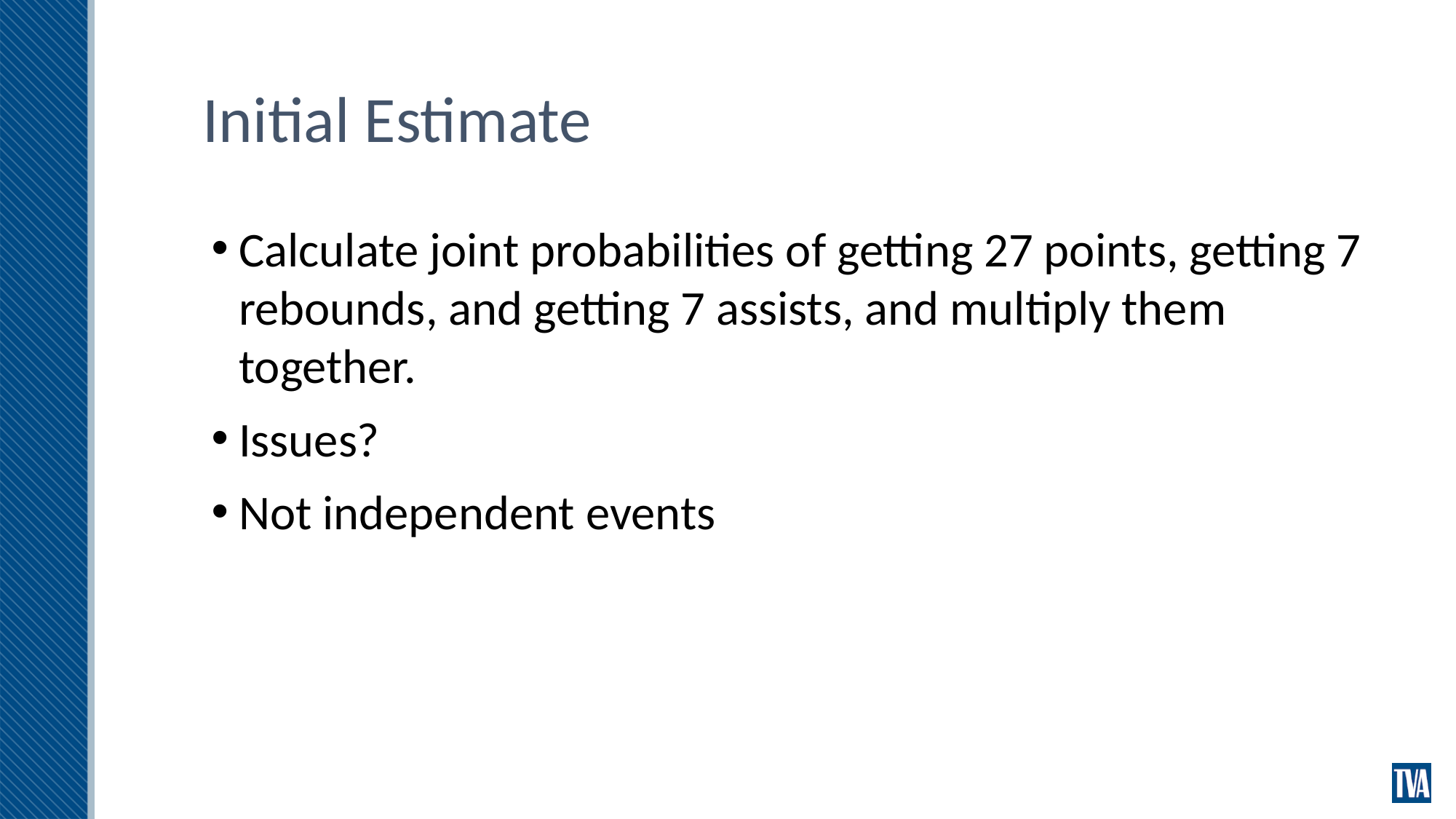

# Initial Estimate
Calculate joint probabilities of getting 27 points, getting 7 rebounds, and getting 7 assists, and multiply them together.
Issues?
Not independent events